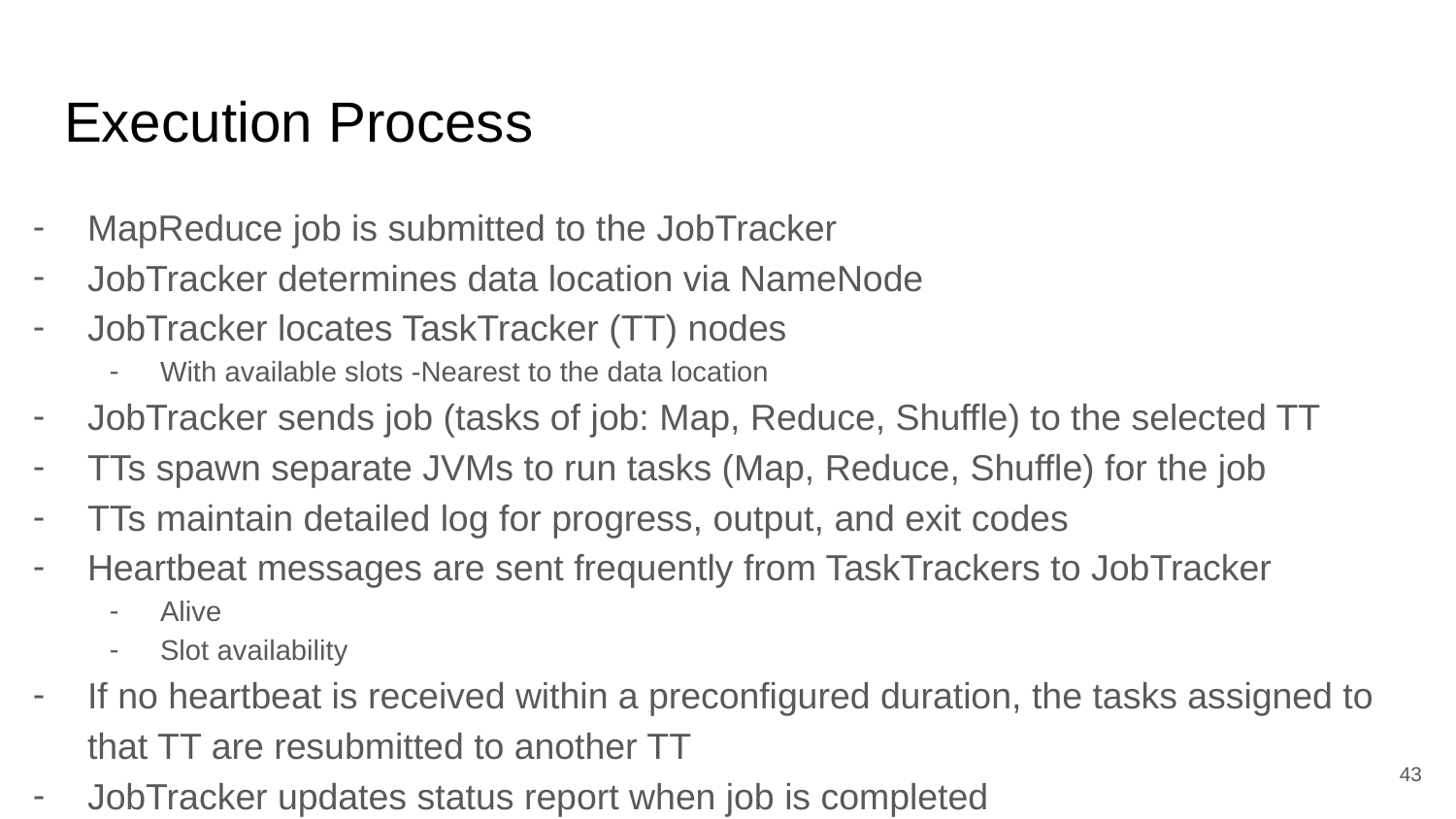

# Execution Process
MapReduce job is submitted to the JobTracker
JobTracker determines data location via NameNode
JobTracker locates TaskTracker (TT) nodes
With available slots -Nearest to the data location
JobTracker sends job (tasks of job: Map, Reduce, Shuffle) to the selected TT
TTs spawn separate JVMs to run tasks (Map, Reduce, Shuffle) for the job
TTs maintain detailed log for progress, output, and exit codes
Heartbeat messages are sent frequently from TaskTrackers to JobTracker
Alive
Slot availability
If no heartbeat is received within a preconfigured duration, the tasks assigned to that TT are resubmitted to another TT
JobTracker updates status report when job is completed

43